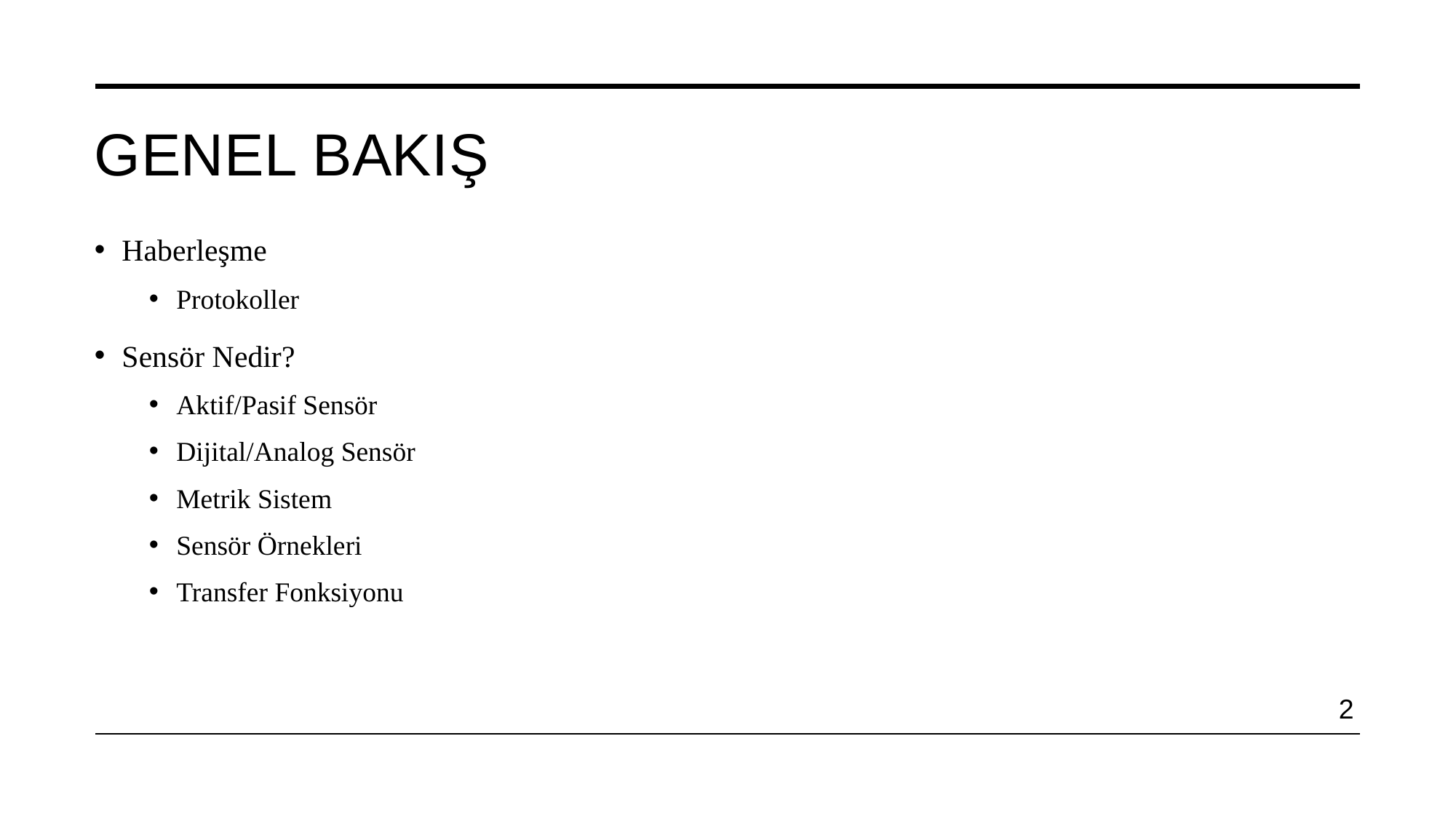

# Genel bakIŞ
Haberleşme
Protokoller
Sensör Nedir?
Aktif/Pasif Sensör
Dijital/Analog Sensör
Metrik Sistem
Sensör Örnekleri
Transfer Fonksiyonu
2